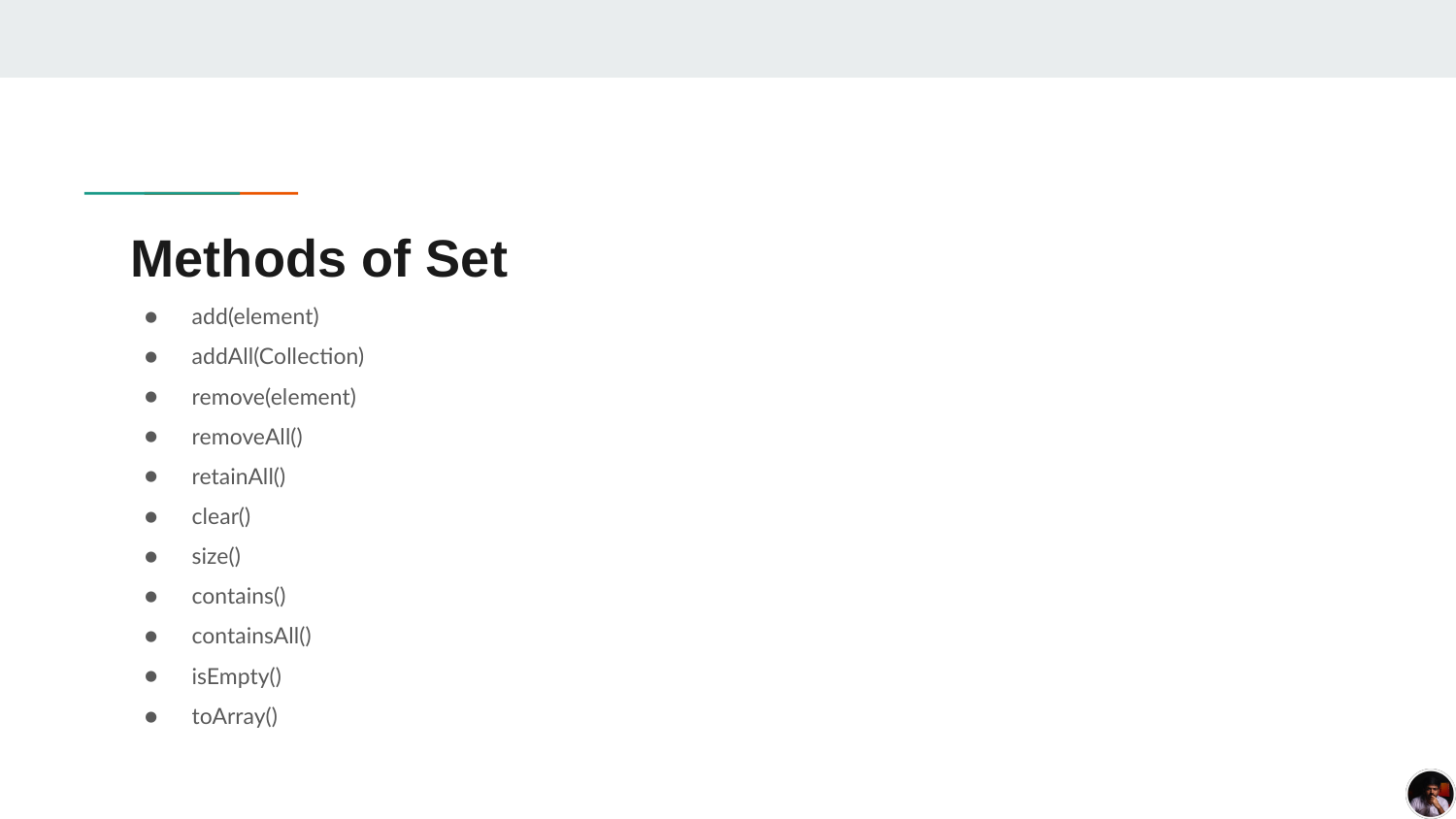

# Methods of Set
add(element)
addAll(Collection)
remove(element)
removeAll()
retainAll()
clear()
size()
contains()
containsAll()
isEmpty()
toArray()